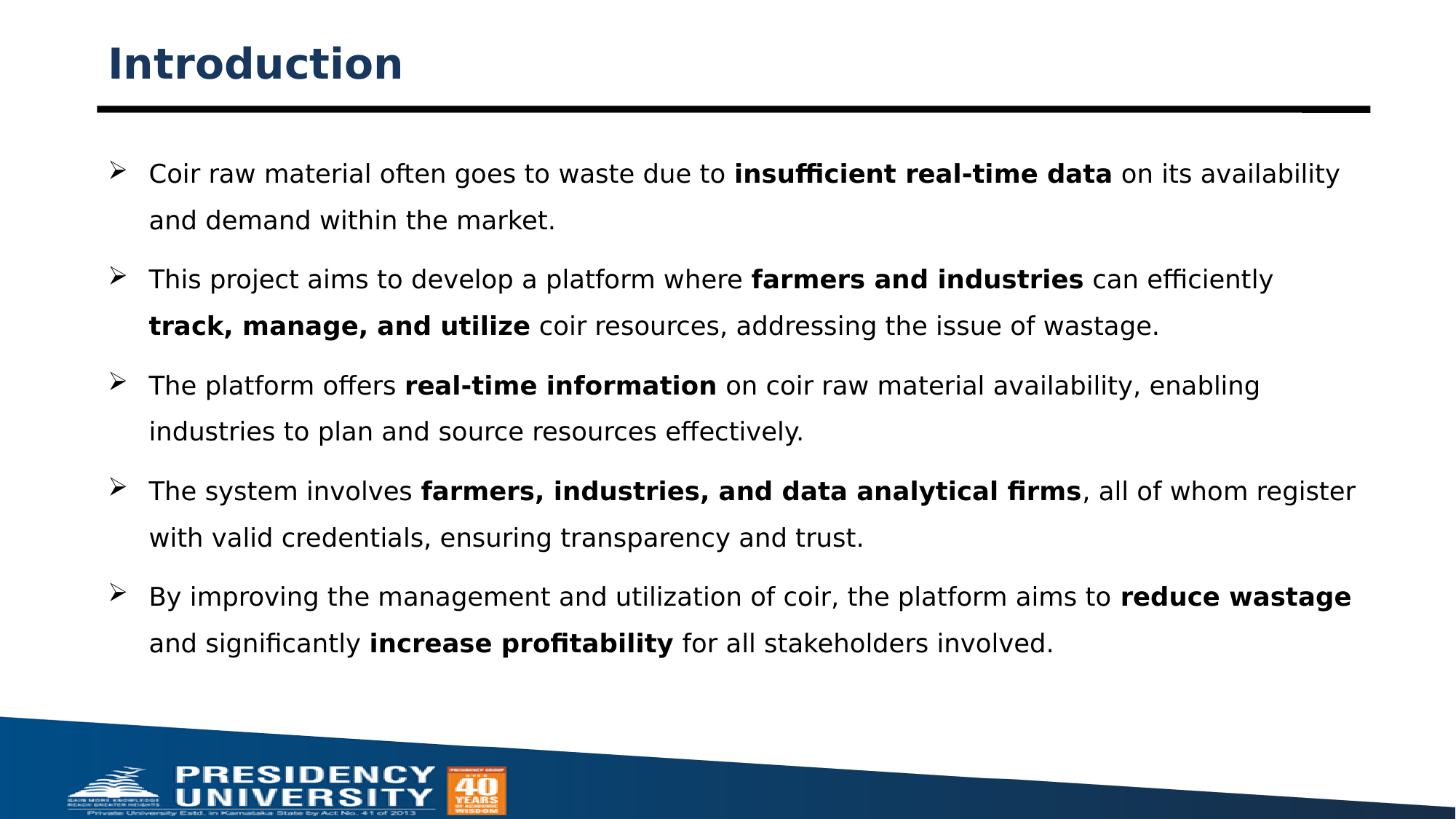

# Introduction
Coir raw material often goes to waste due to insufficient real-time data on its availability and demand within the market.
This project aims to develop a platform where farmers and industries can efficiently track, manage, and utilize coir resources, addressing the issue of wastage.
The platform offers real-time information on coir raw material availability, enabling industries to plan and source resources effectively.
The system involves farmers, industries, and data analytical firms, all of whom register with valid credentials, ensuring transparency and trust.
By improving the management and utilization of coir, the platform aims to reduce wastage and significantly increase profitability for all stakeholders involved.